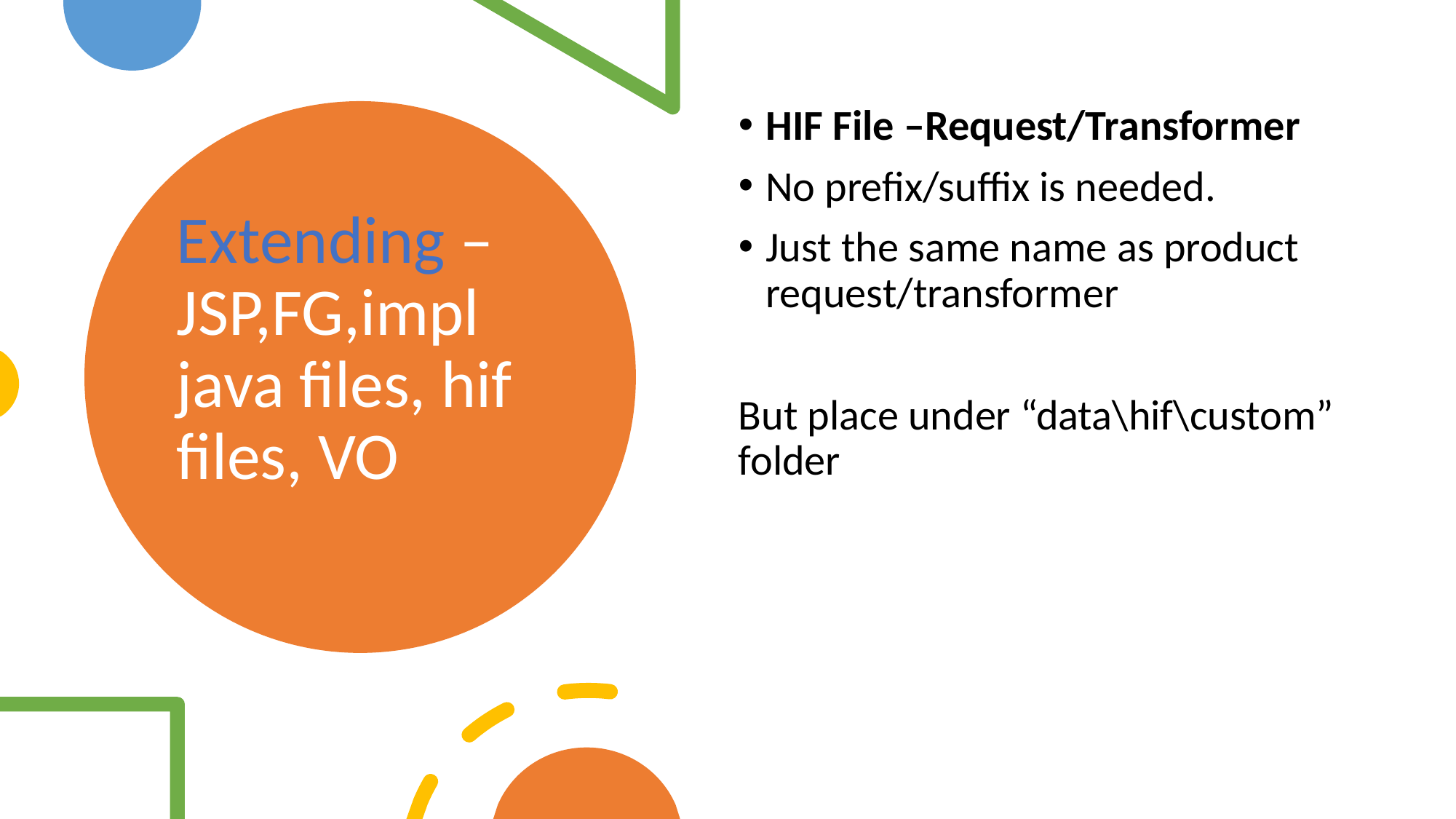

HIF File –Request/Transformer
No prefix/suffix is needed.
Just the same name as product request/transformer

But place under “data\hif\custom” folder

# Extending – JSP,FG,impl java files, hif files, VO